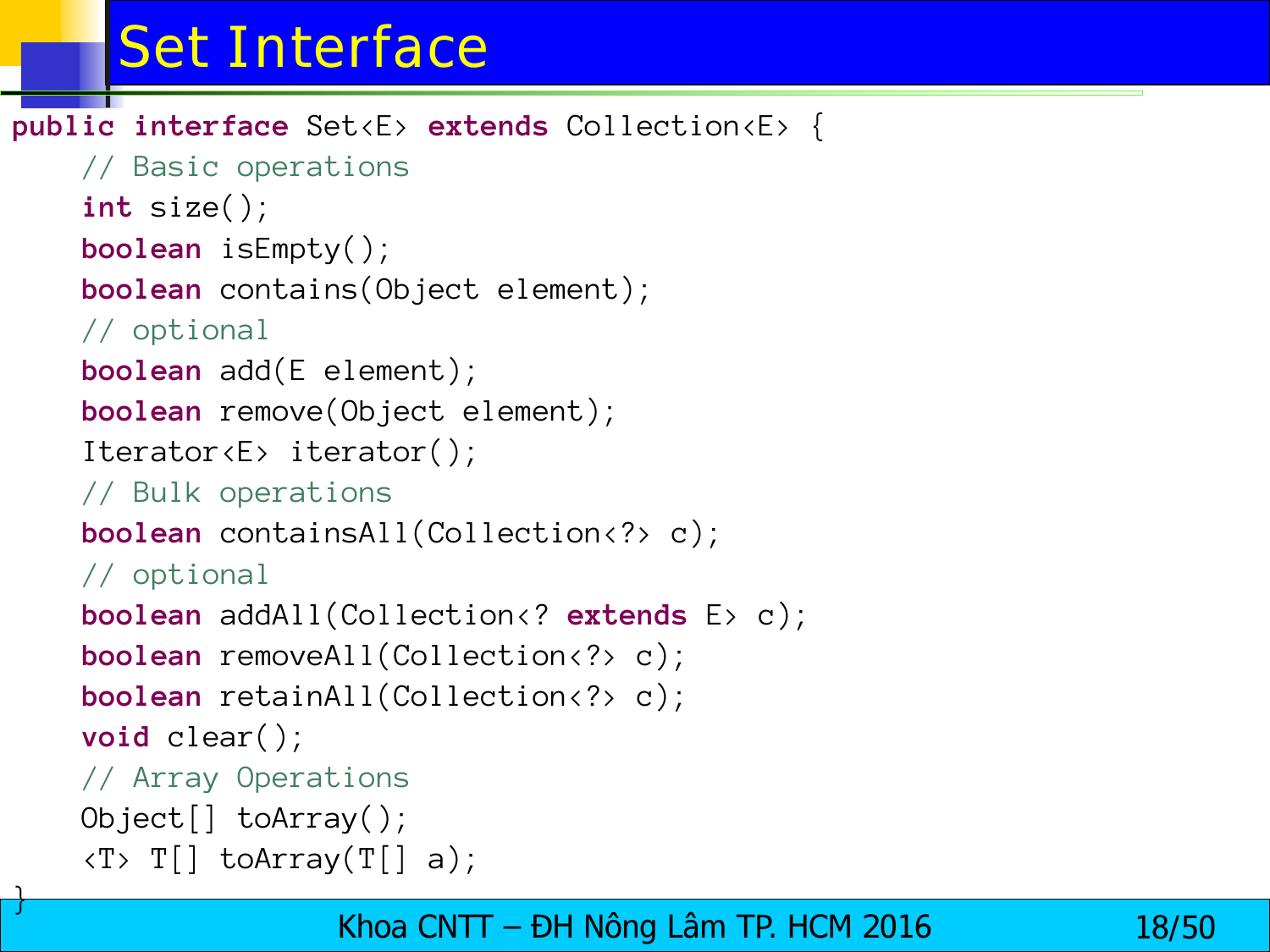

# Set Interface
public interface Set<E> extends Collection<E> {
    // Basic operations
    int size();
    boolean isEmpty();
    boolean contains(Object element);
    // optional
    boolean add(E element);
    boolean remove(Object element);
    Iterator<E> iterator();
    // Bulk operations
    boolean containsAll(Collection<?> c);
    // optional
    boolean addAll(Collection<? extends E> c);
    boolean removeAll(Collection<?> c);
    boolean retainAll(Collection<?> c);
    void clear();
    // Array Operations
    Object[] toArray();
    <T> T[] toArray(T[] a);
}